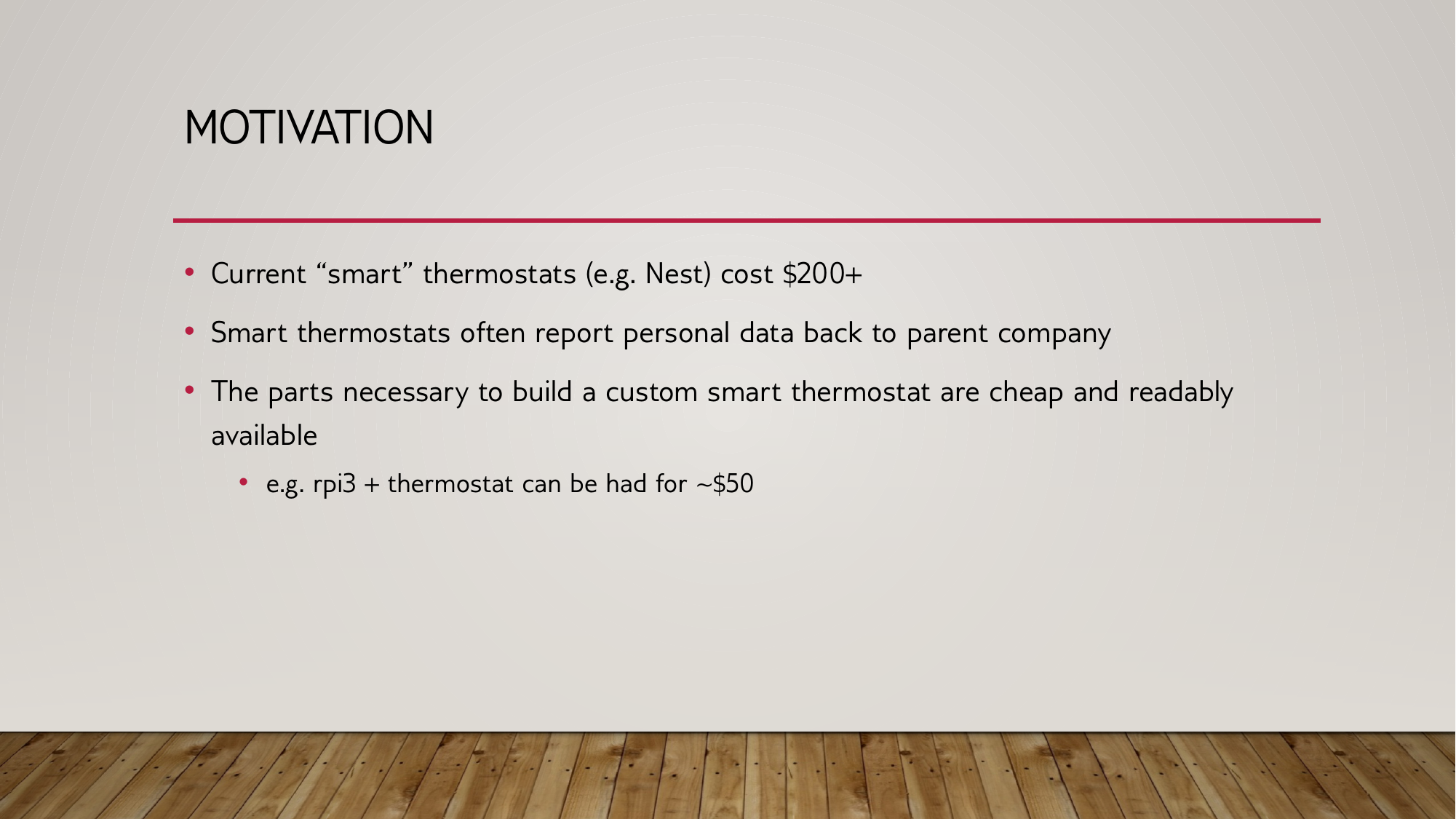

# Motivation
Current “smart” thermostats (e.g. Nest) cost $200+
Smart thermostats often report personal data back to parent company
The parts necessary to build a custom smart thermostat are cheap and readably available
e.g. rpi3 + thermostat can be had for ~$50